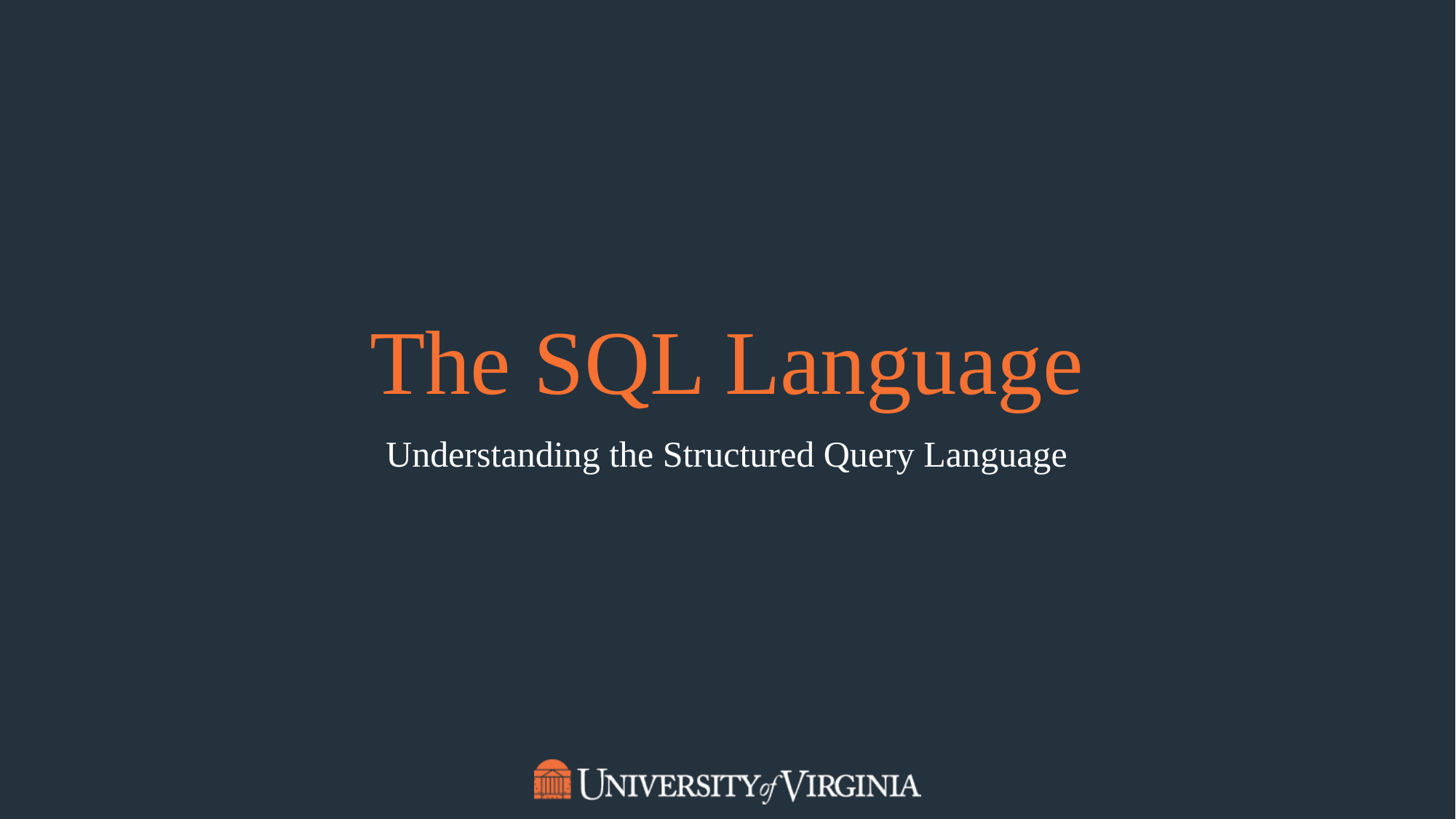

# The SQL Language
Understanding the Structured Query Language